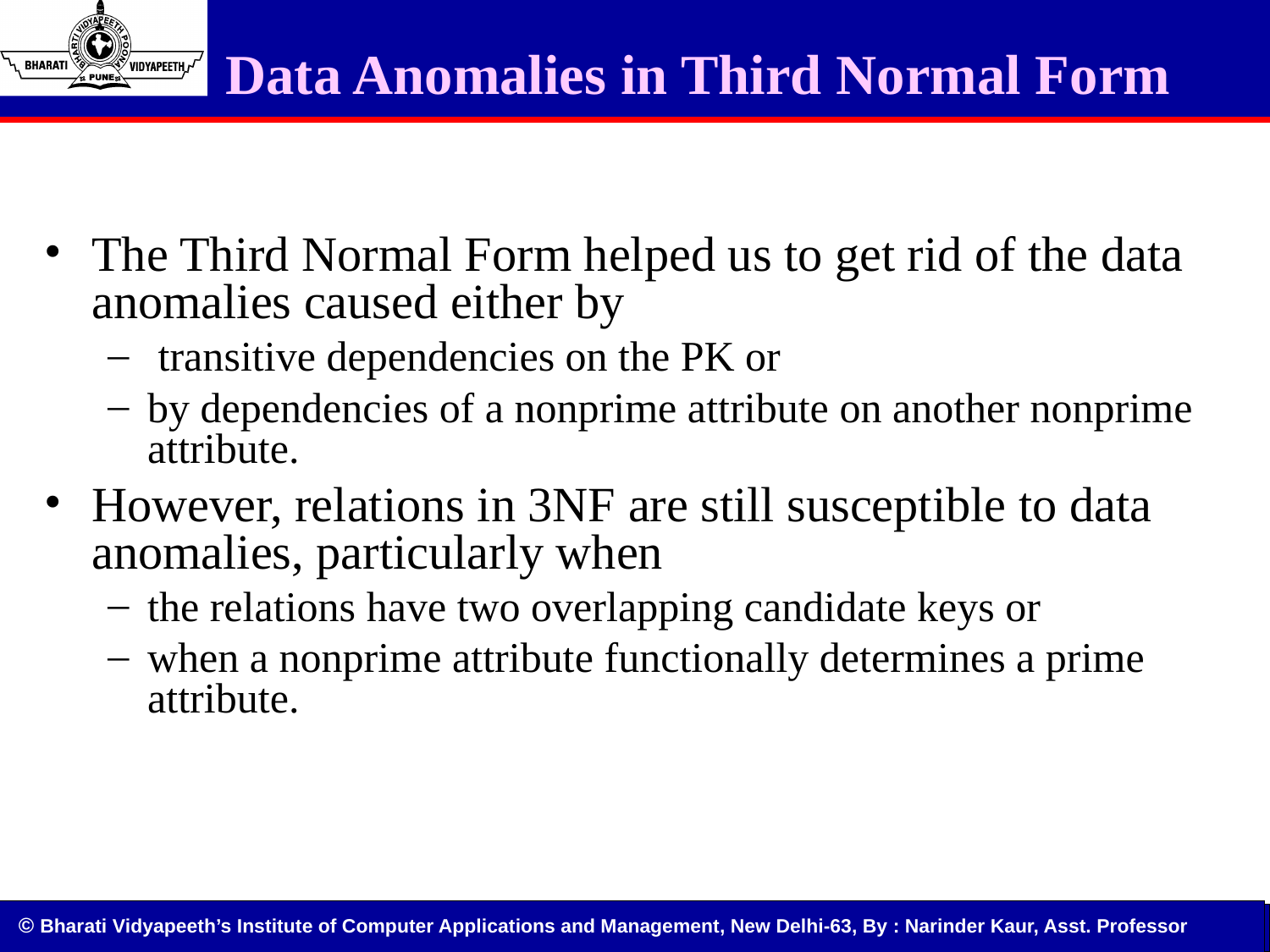

# Data Anomalies in Third Normal Form
The Third Normal Form helped us to get rid of the data anomalies caused either by
 transitive dependencies on the PK or
by dependencies of a nonprime attribute on another nonprime attribute.
However, relations in 3NF are still susceptible to data anomalies, particularly when
the relations have two overlapping candidate keys or
when a nonprime attribute functionally determines a prime attribute.